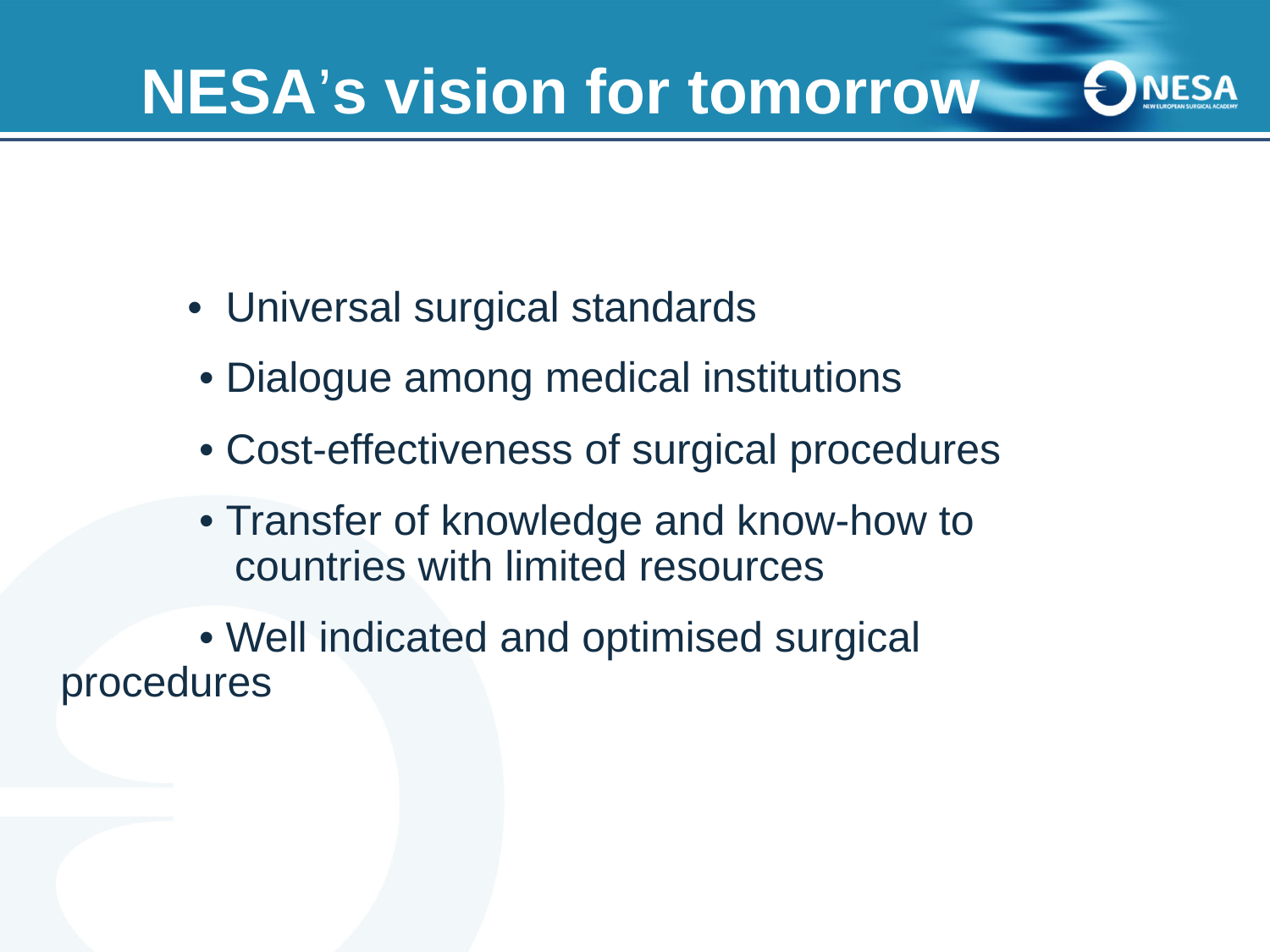

NESA’s vision for tomorrow

		•  Universal surgical standards
		 • Dialogue among medical institutions
		 • Cost-effectiveness of surgical procedures
		 • Transfer of knowledge and know-how to 		    countries with limited resources
		 • Well indicated and optimised surgical procedures